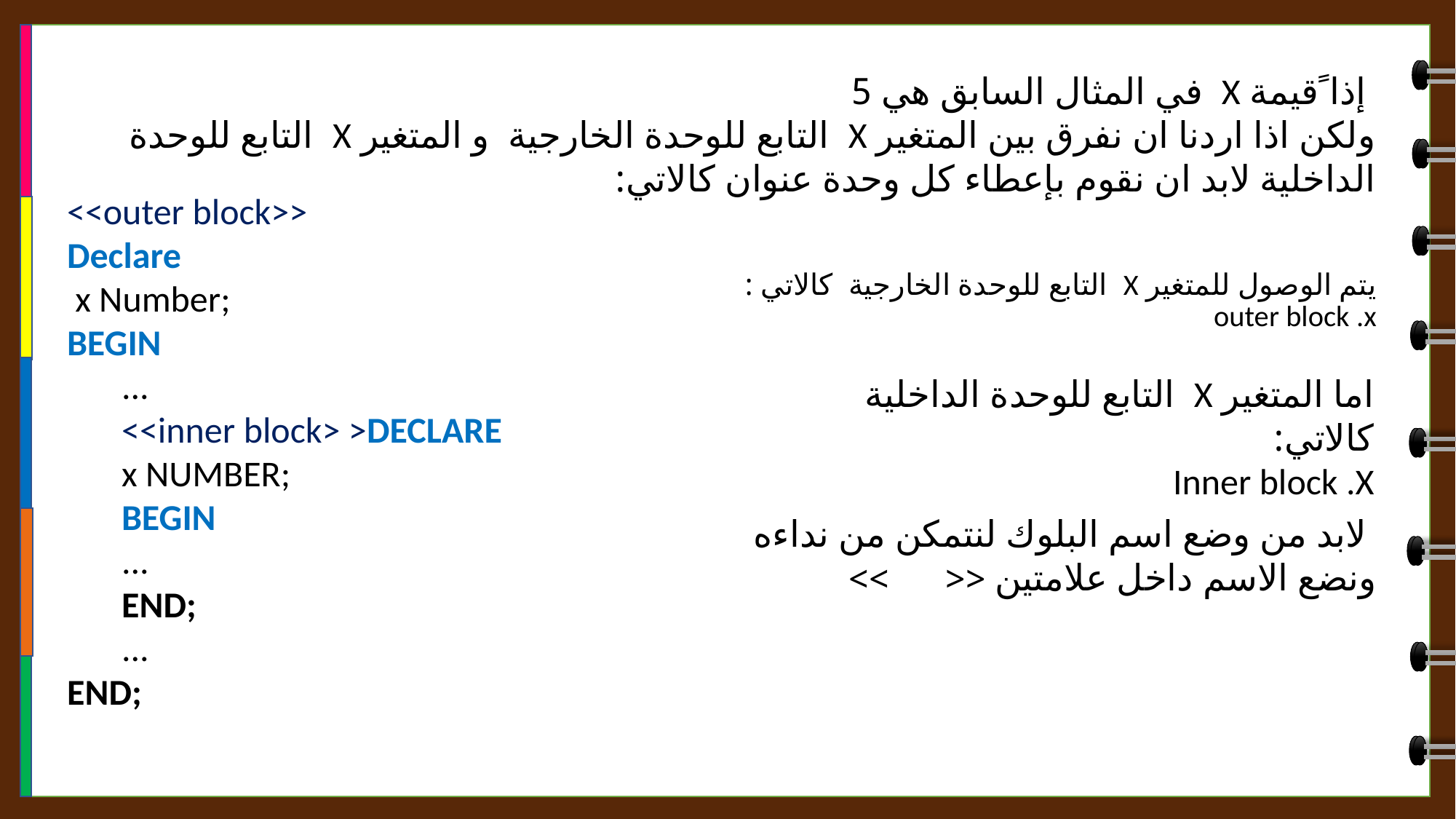

إذا ًقيمة X  في المثال السابق هي 5
ولكن اذا اردنا ان نفرق بين المتغير X  التابع للوحدة الخارجية  و المتغير X  التابع للوحدة الداخلية لابد ان نقوم بإعطاء كل وحدة عنوان كالاتي:

<<outer block>>
Declare
 x Number;
BEGIN
...
<<inner block> >DECLARE
x NUMBER;
BEGIN
...
END;
...
END;

يتم الوصول للمتغير X  التابع للوحدة الخارجية  كالاتي :
outer block .x

اما المتغير X  التابع للوحدة الداخلية كالاتي:
Inner block .X

 لابد من وضع اسم البلوك لنتمكن من نداءه ونضع الاسم داخل علامتين <<      >>